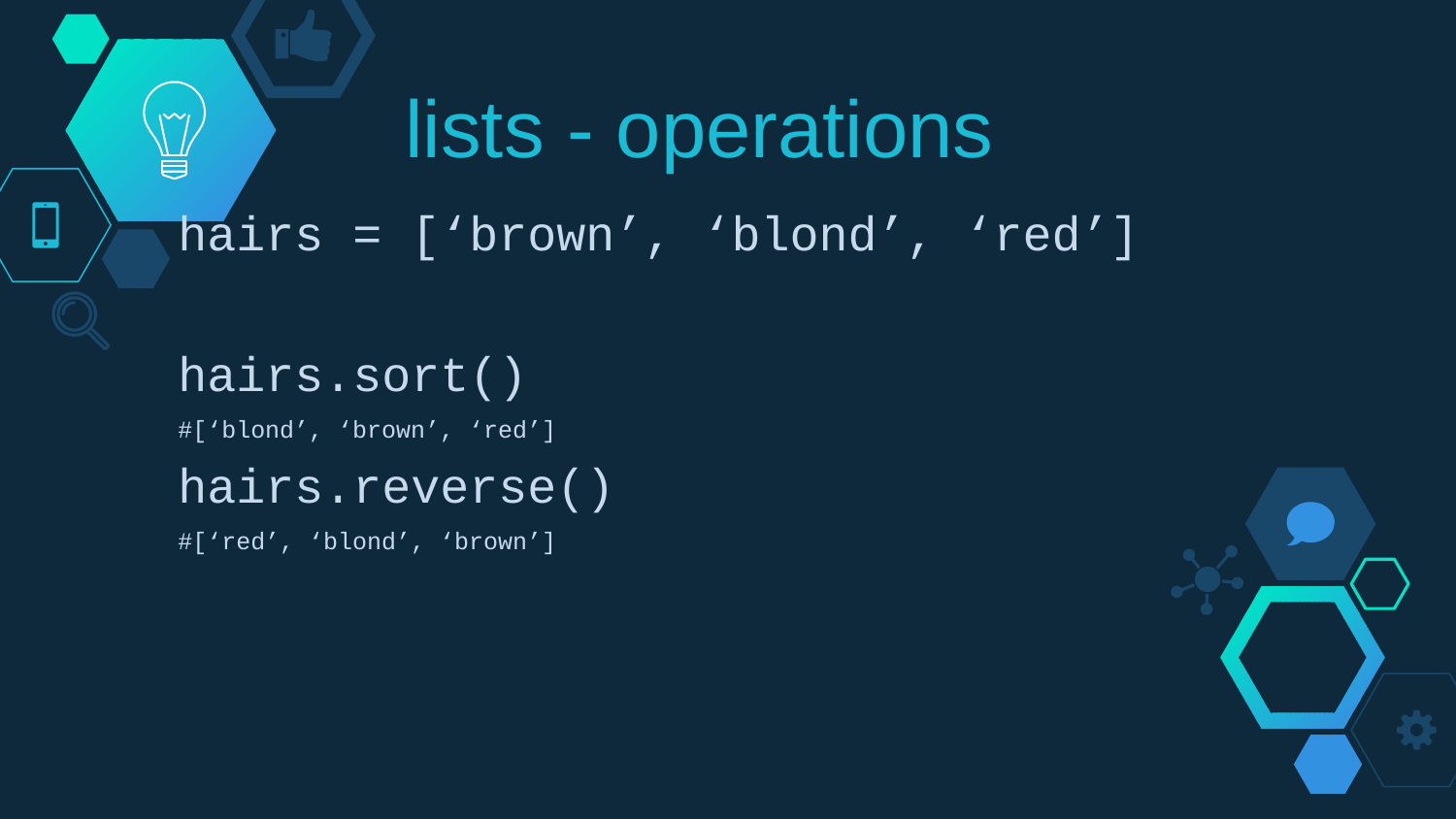

# lists - operations
hairs = [‘brown’, ‘blond’, ‘red’]

hairs.sort()
#[‘blond’, ‘brown’, ‘red’]
hairs.reverse()
#[‘red’, ‘blond’, ‘brown’]